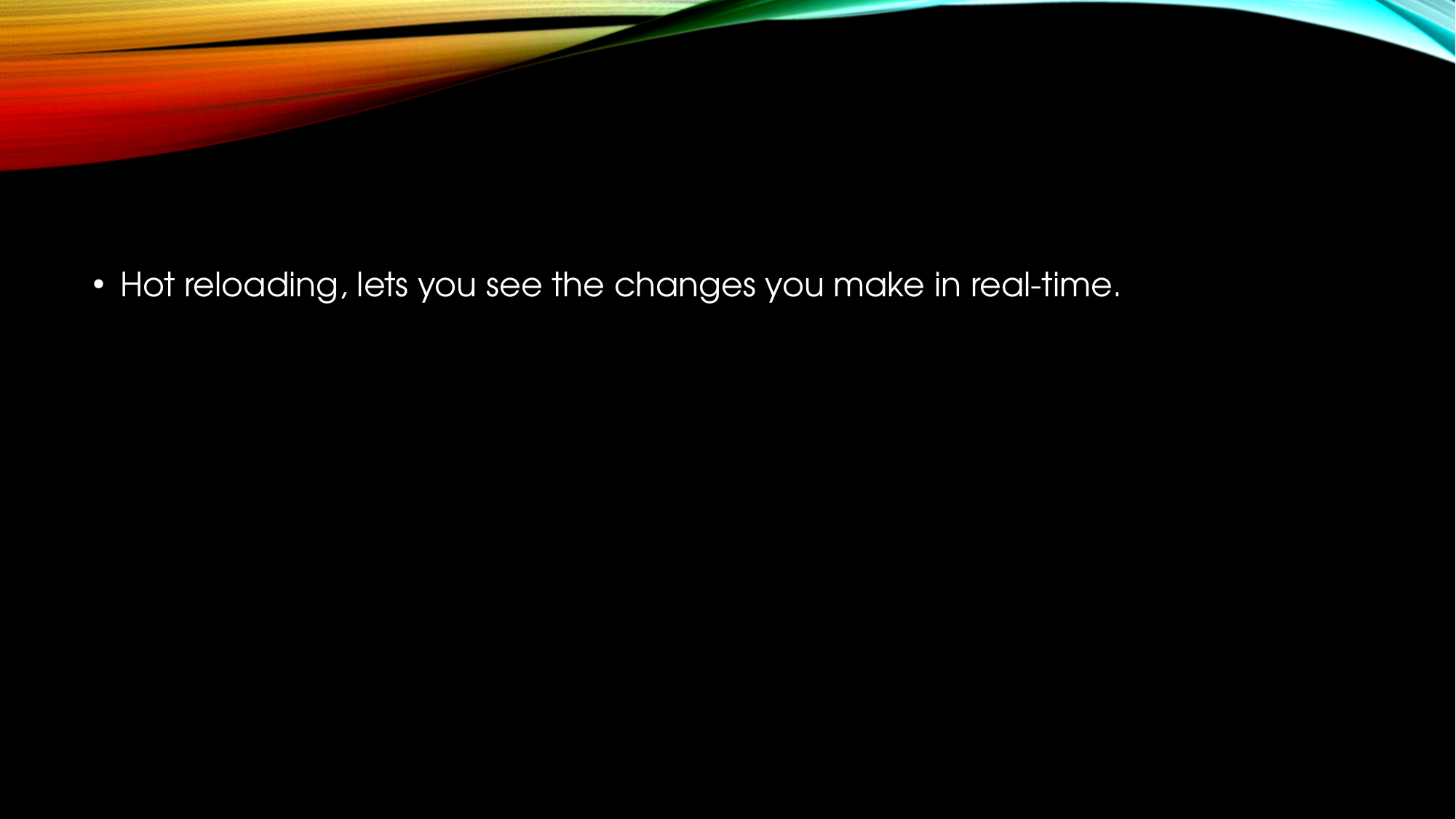

#
Hot reloading, lets you see the changes you make in real-time.